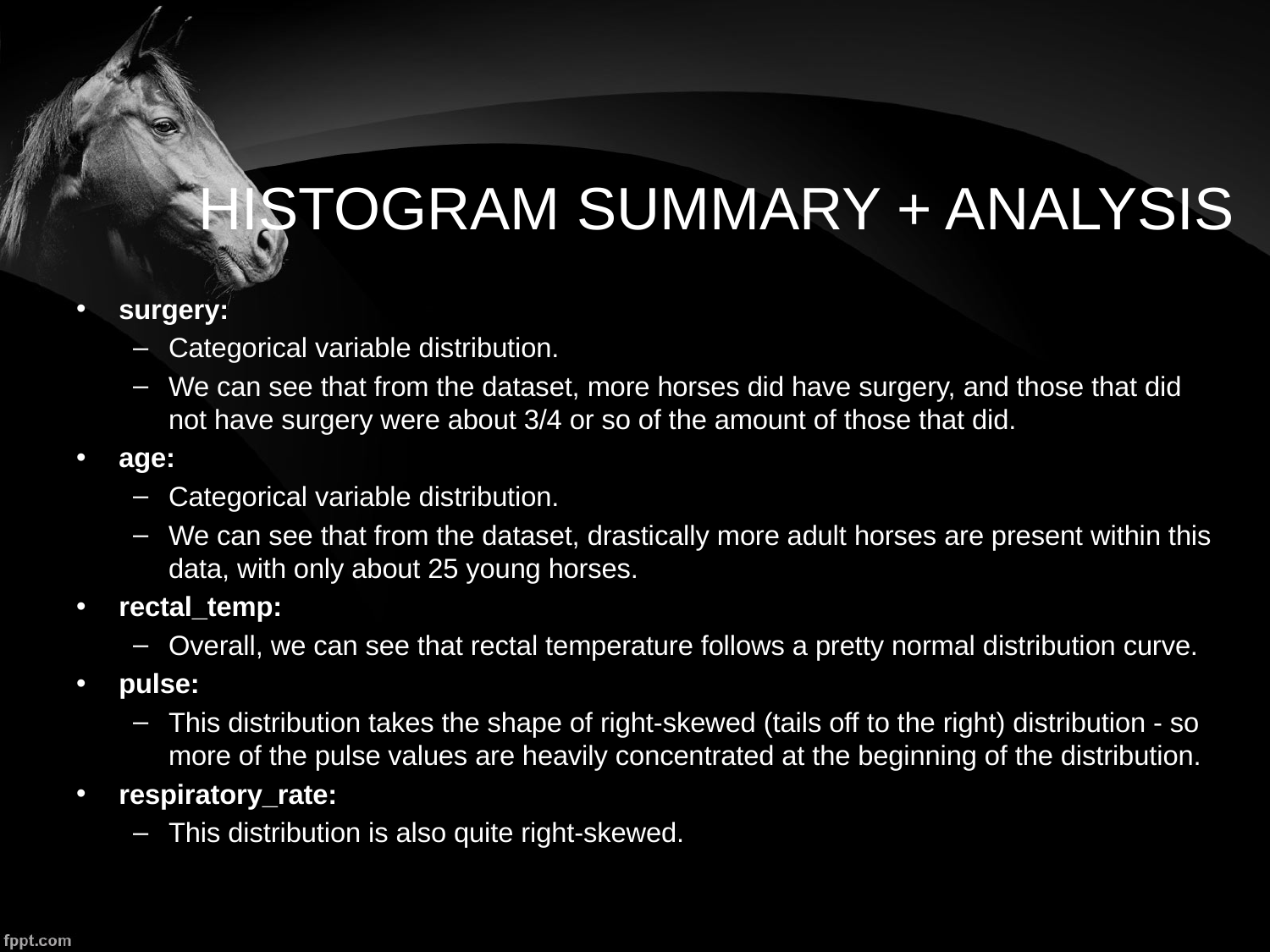

# HISTOGRAM SUMMARY + ANALYSIS
surgery:
Categorical variable distribution.
We can see that from the dataset, more horses did have surgery, and those that did not have surgery were about 3/4 or so of the amount of those that did.
age:
Categorical variable distribution.
We can see that from the dataset, drastically more adult horses are present within this data, with only about 25 young horses.
rectal_temp:
Overall, we can see that rectal temperature follows a pretty normal distribution curve.
pulse:
This distribution takes the shape of right-skewed (tails off to the right) distribution - so more of the pulse values are heavily concentrated at the beginning of the distribution.
respiratory_rate:
This distribution is also quite right-skewed.